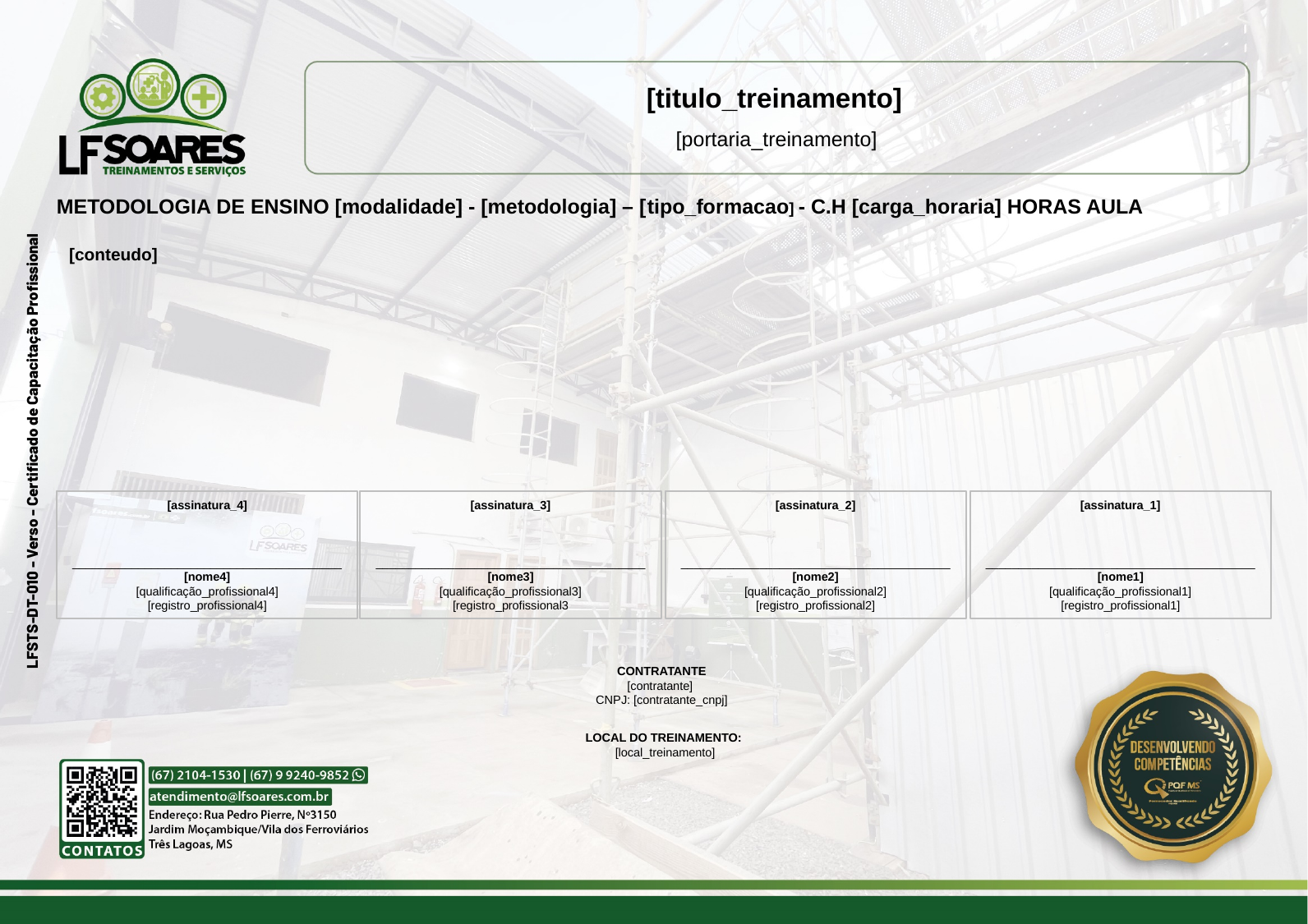

[titulo_treinamento]
[portaria_treinamento]
METODOLOGIA DE ENSINO [modalidade] - [metodologia] – [tipo_formacao] - C.H [carga_horaria] HORAS AULA
[conteudo]
[assinatura_3]

_________________________________________
[nome3]
[qualificação_profissional3]
[registro_profissional3
[assinatura_1]

_________________________________________
[nome1]
[qualificação_profissional1]
[registro_profissional1]
[assinatura_2]

_________________________________________
[nome2]
[qualificação_profissional2]
[registro_profissional2]
[assinatura_4]

_________________________________________
[nome4]
[qualificação_profissional4]
[registro_profissional4]
CONTRATANTE
[contratante]
CNPJ: [contratante_cnpj]
LOCAL DO TREINAMENTO:
[local_treinamento]